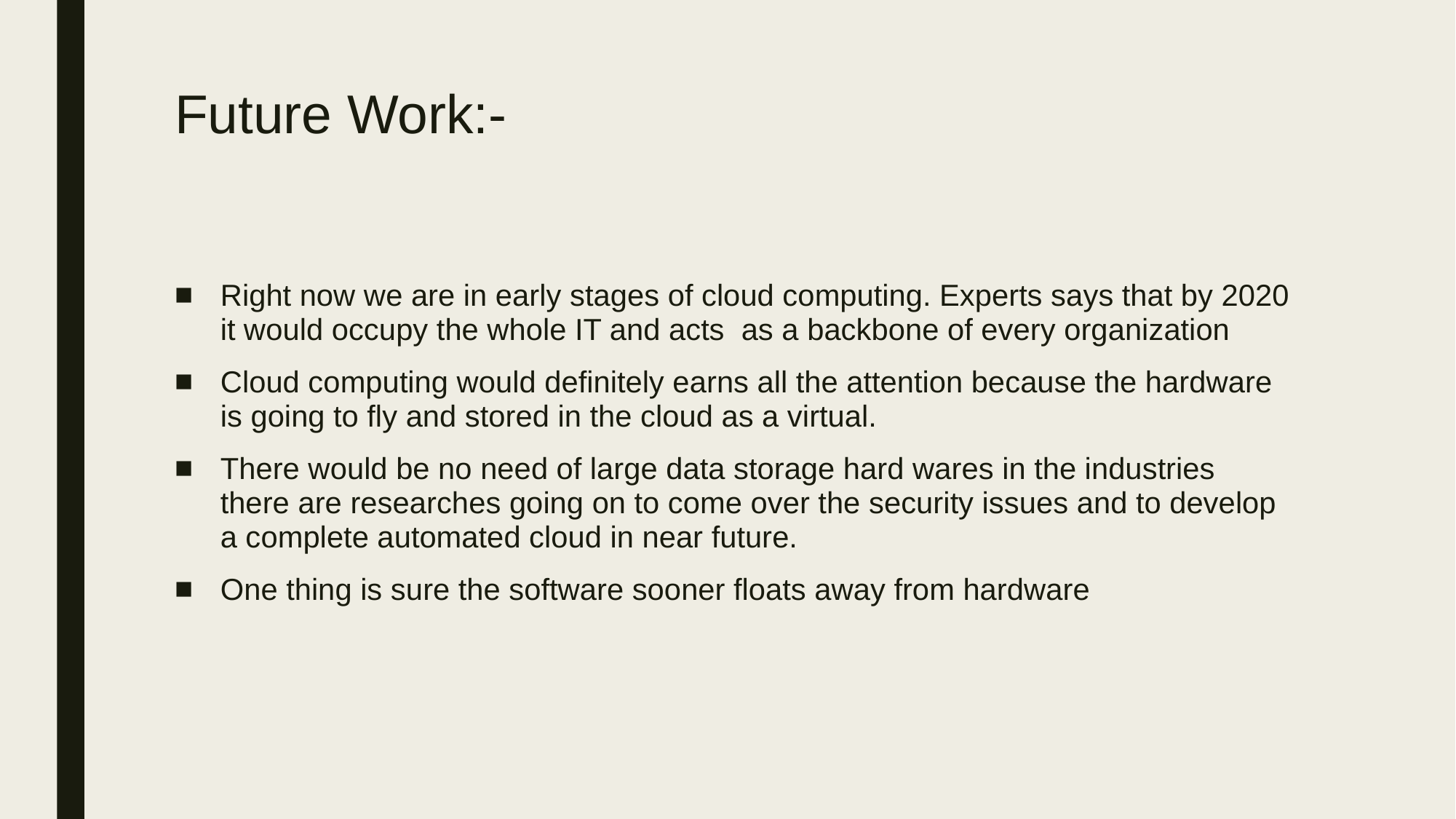

# Future Work:-
Right now we are in early stages of cloud computing. Experts says that by 2020 it would occupy the whole IT and acts  as a backbone of every organization
Cloud computing would definitely earns all the attention because the hardware is going to fly and stored in the cloud as a virtual.
There would be no need of large data storage hard wares in the industries  there are researches going on to come over the security issues and to develop a complete automated cloud in near future.
One thing is sure the software sooner floats away from hardware